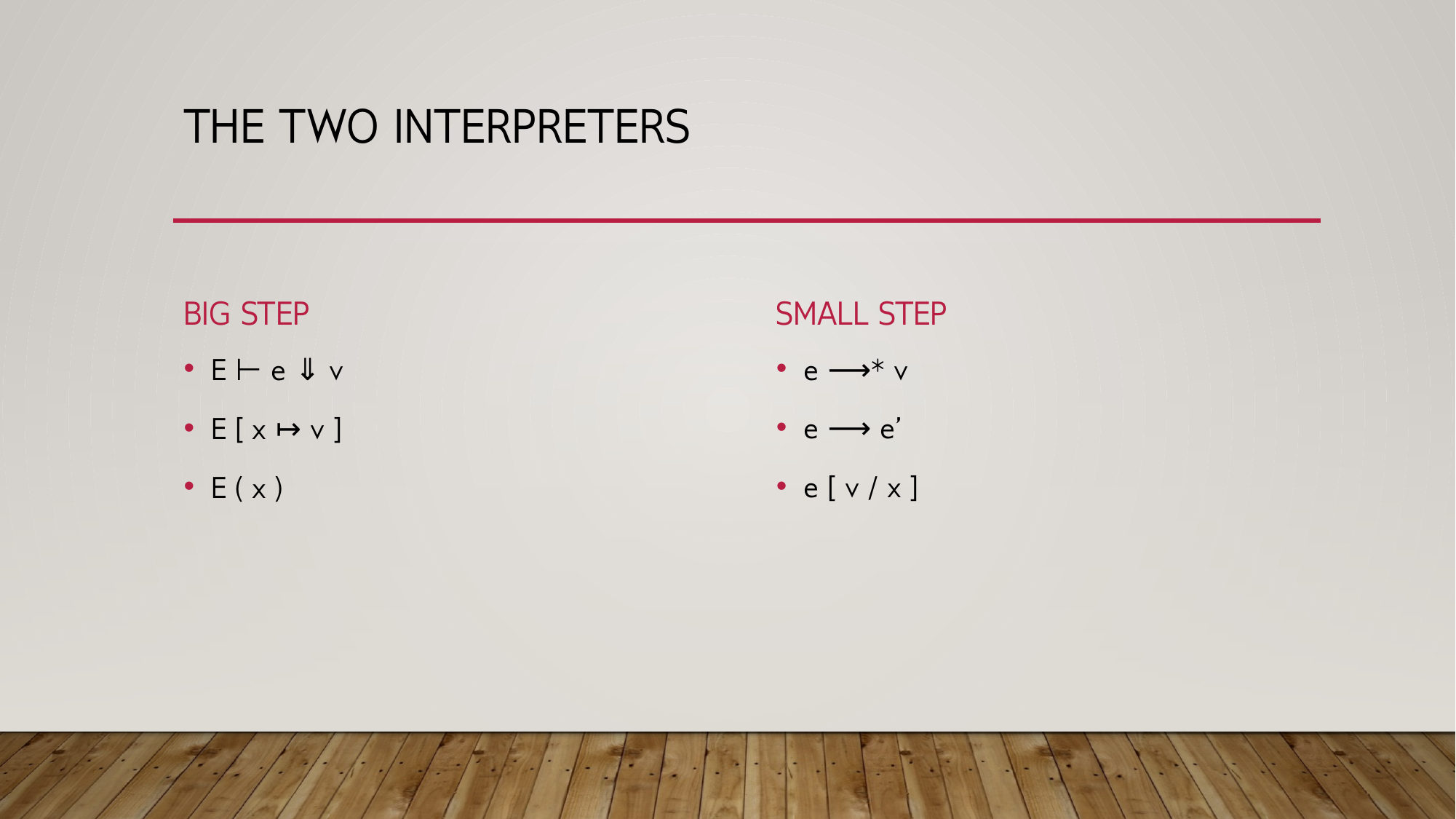

# The two interpreters
Big Step
Small Step
e ⟶* v
e ⟶ e’
e [ v / x ]
E ⊢ e ⇓ v
E [ x ↦ v ]
E ( x )